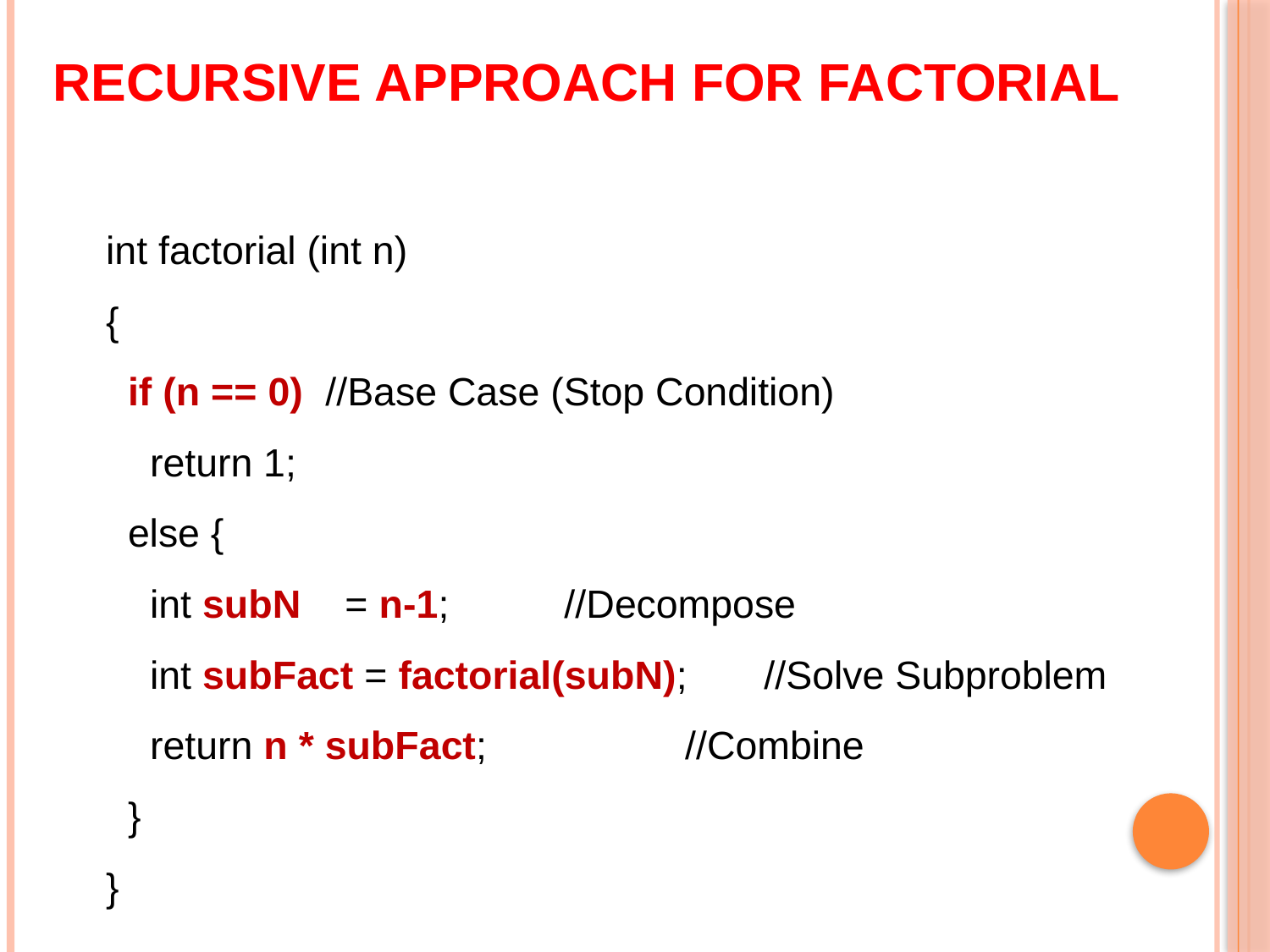

# Recursive approach for Factorial

int factorial (int n)
{
  if (n == 0)  //Base Case (Stop Condition)
    return 1;
  else {
    int subN    = n-1;		      //Decompose
    int subFact = factorial(subN);       //Solve Subproblem
    return n * subFact;	                 //Combine
  }
}